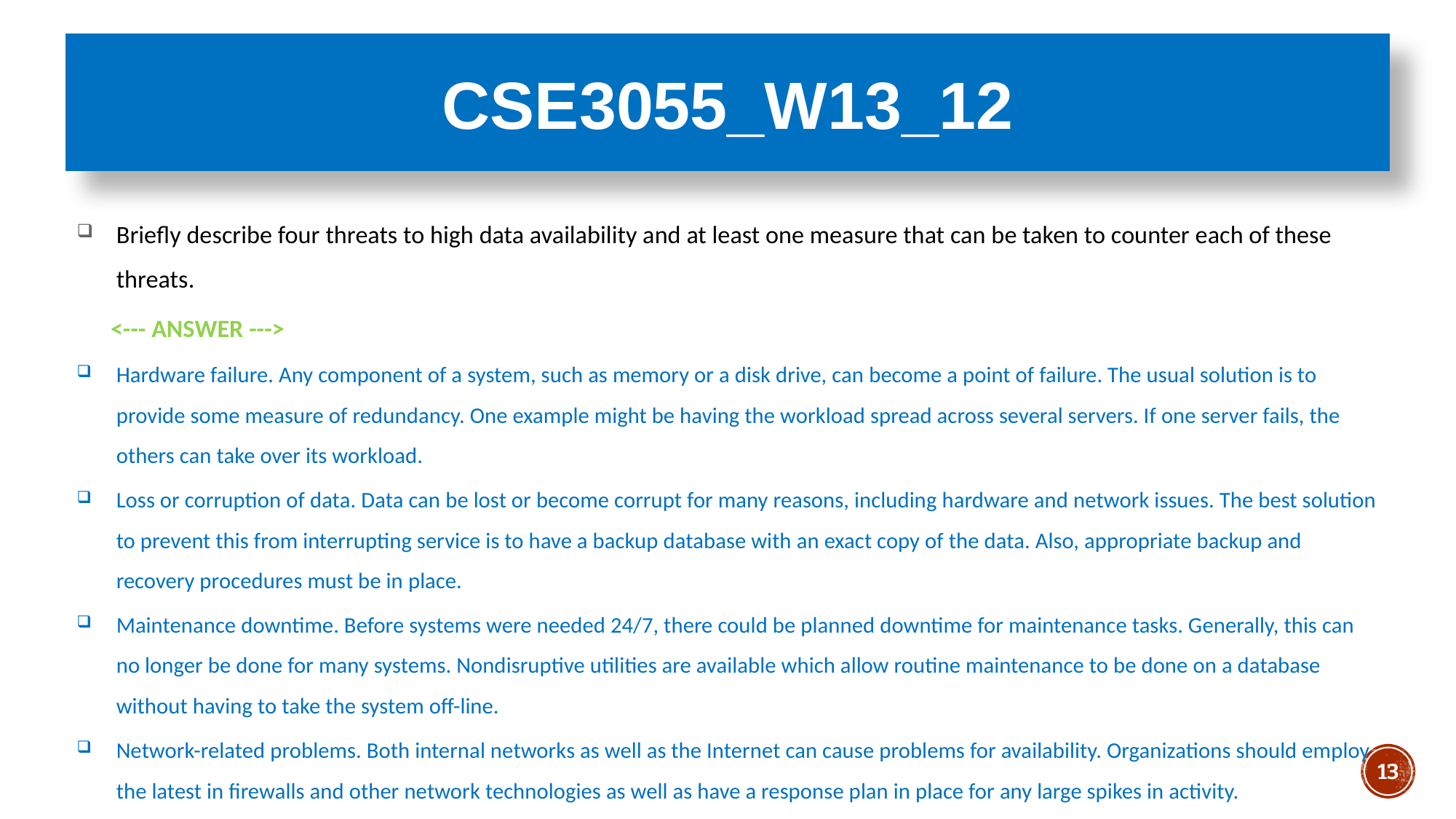

CSE3055_W13_12
Briefly describe four threats to high data availability and at least one measure that can be taken to counter each of these threats.
      <--- ANSWER --->
Hardware failure. Any component of a system, such as memory or a disk drive, can become a point of failure. The usual solution is to provide some measure of redundancy. One example might be having the workload spread across several servers. If one server fails, the others can take over its workload.
Loss or corruption of data. Data can be lost or become corrupt for many reasons, including hardware and network issues. The best solution to prevent this from interrupting service is to have a backup database with an exact copy of the data. Also, appropriate backup and recovery procedures must be in place.
Maintenance downtime. Before systems were needed 24/7, there could be planned downtime for maintenance tasks. Generally, this can no longer be done for many systems. Nondisruptive utilities are available which allow routine maintenance to be done on a database without having to take the system off-line.
Network-related problems. Both internal networks as well as the Internet can cause problems for availability. Organizations should employ the latest in firewalls and other network technologies as well as have a response plan in place for any large spikes in activity.
13